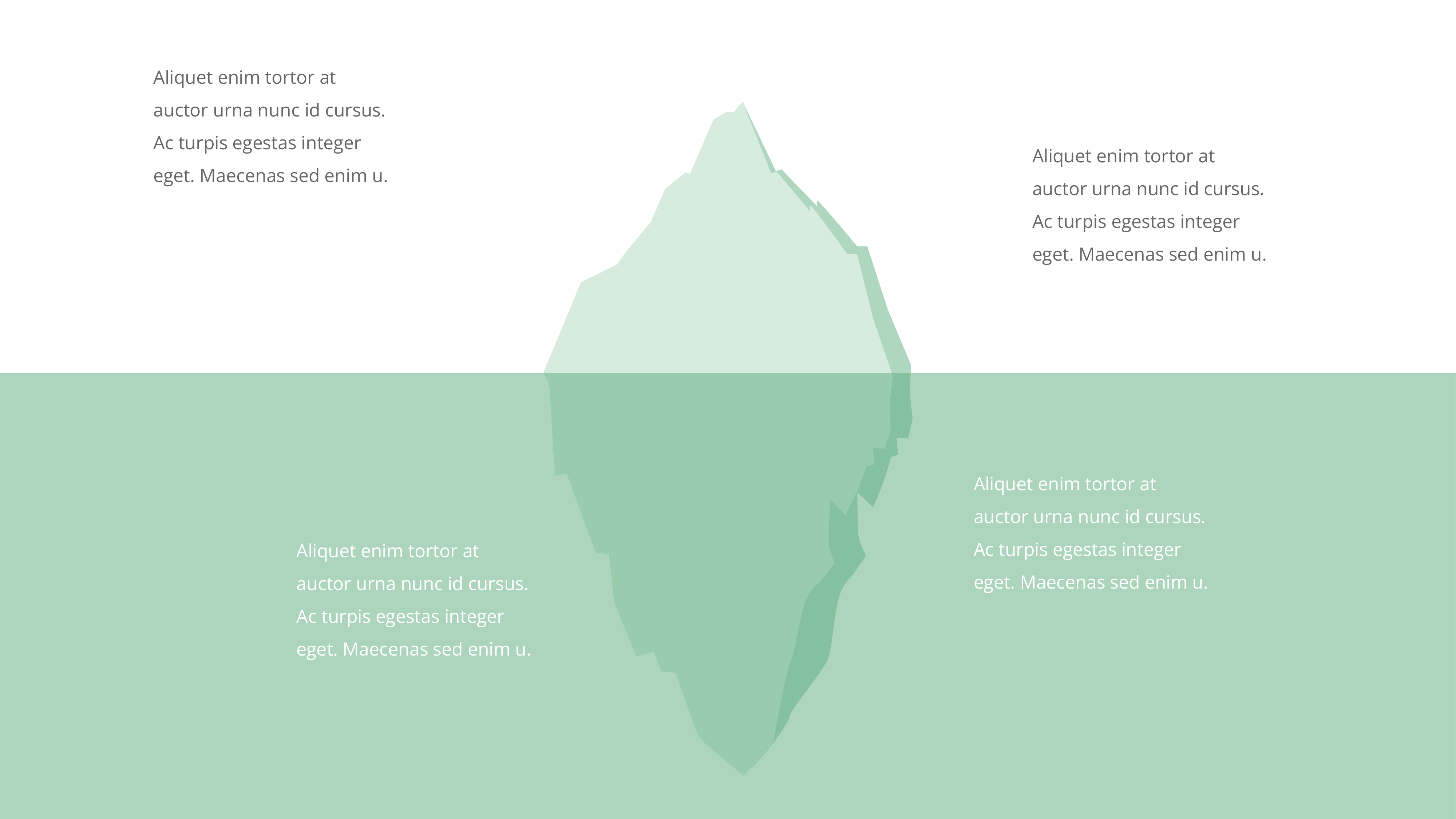

Aliquet enim tortor at auctor urna nunc id cursus. Ac turpis egestas integer eget. Maecenas sed enim u.
Aliquet enim tortor at auctor urna nunc id cursus. Ac turpis egestas integer eget. Maecenas sed enim u.
Aliquet enim tortor at auctor urna nunc id cursus. Ac turpis egestas integer eget. Maecenas sed enim u.
Aliquet enim tortor at auctor urna nunc id cursus. Ac turpis egestas integer eget. Maecenas sed enim u.